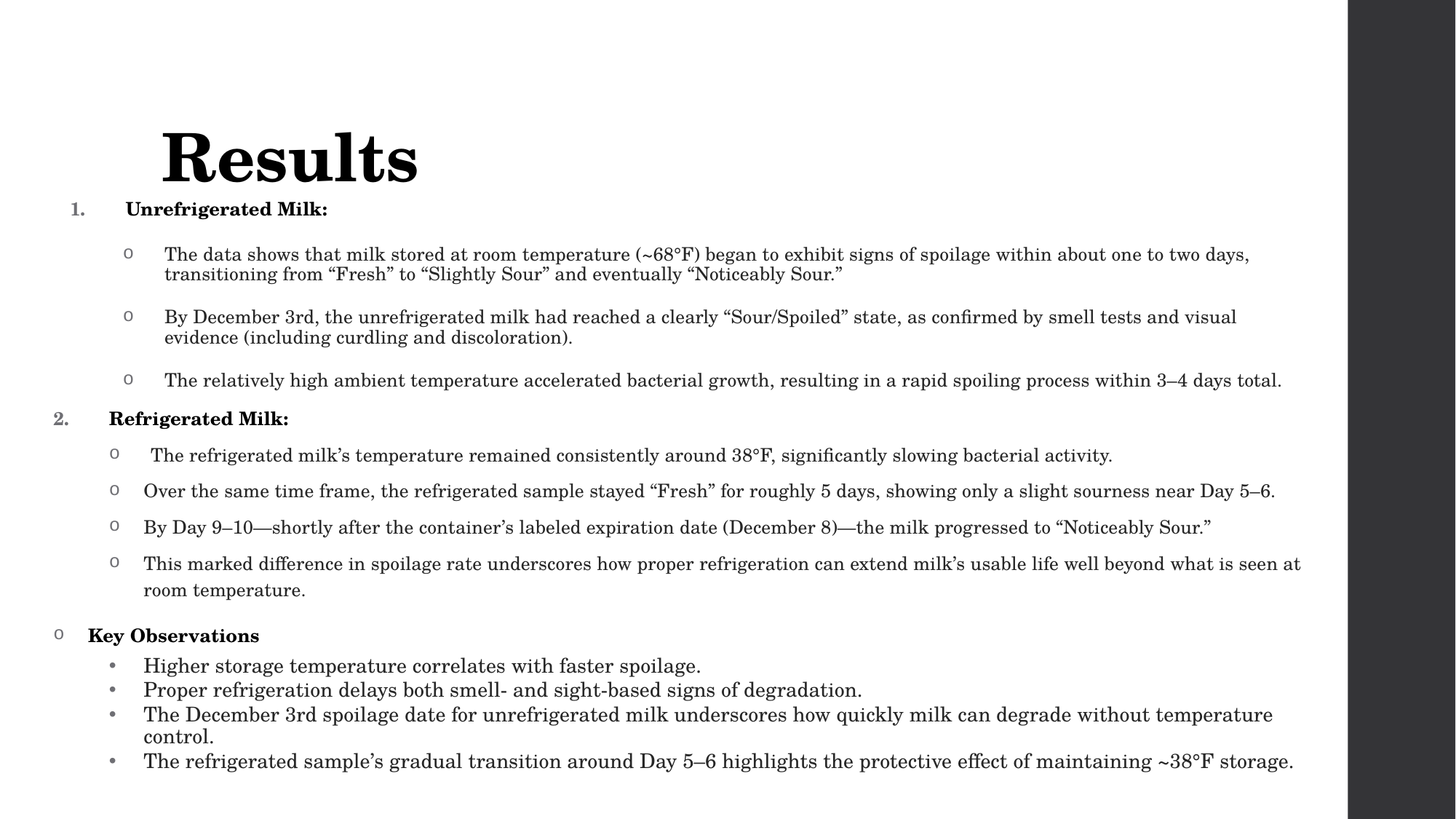

# Results
Unrefrigerated Milk:
The data shows that milk stored at room temperature (~68°F) began to exhibit signs of spoilage within about one to two days, transitioning from “Fresh” to “Slightly Sour” and eventually “Noticeably Sour.”
By December 3rd, the unrefrigerated milk had reached a clearly “Sour/Spoiled” state, as confirmed by smell tests and visual evidence (including curdling and discoloration).
The relatively high ambient temperature accelerated bacterial growth, resulting in a rapid spoiling process within 3–4 days total.
Refrigerated Milk:
The refrigerated milk’s temperature remained consistently around 38°F, significantly slowing bacterial activity.
Over the same time frame, the refrigerated sample stayed “Fresh” for roughly 5 days, showing only a slight sourness near Day 5–6.
By Day 9–10—shortly after the container’s labeled expiration date (December 8)—the milk progressed to “Noticeably Sour.”
This marked difference in spoilage rate underscores how proper refrigeration can extend milk’s usable life well beyond what is seen at room temperature.
Key Observations
Higher storage temperature correlates with faster spoilage.
Proper refrigeration delays both smell- and sight-based signs of degradation.
The December 3rd spoilage date for unrefrigerated milk underscores how quickly milk can degrade without temperature control.
The refrigerated sample’s gradual transition around Day 5–6 highlights the protective effect of maintaining ~38°F storage.